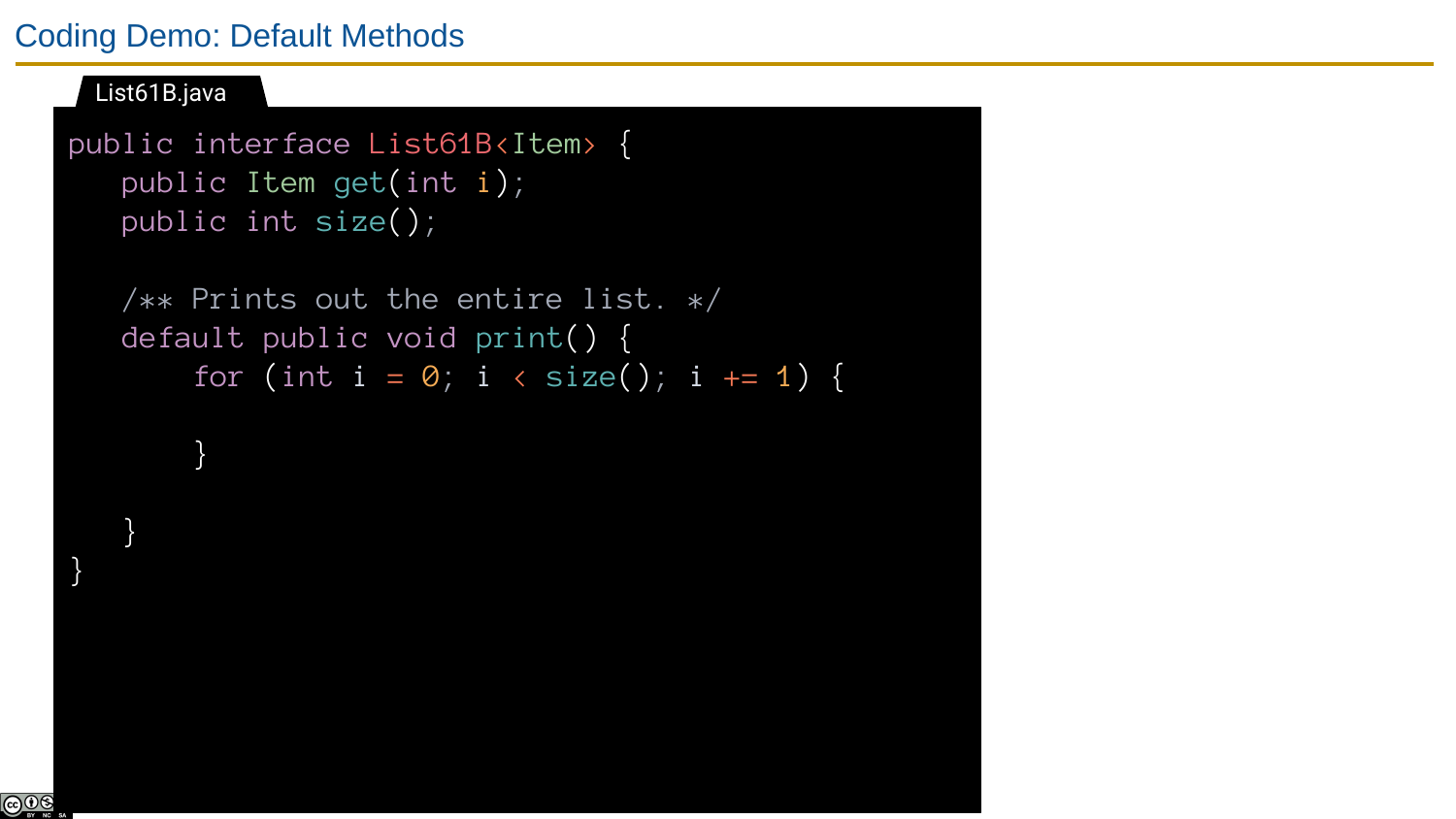

# Coding Demo: Default Methods
List61B.java
public interface List61B<Item> {
   public Item get(int i);
   public int size();

   /** Prints out the entire list. */
   default public void print() {
       for (int i = 0; i < size(); i += 1) {

       }

   }
}